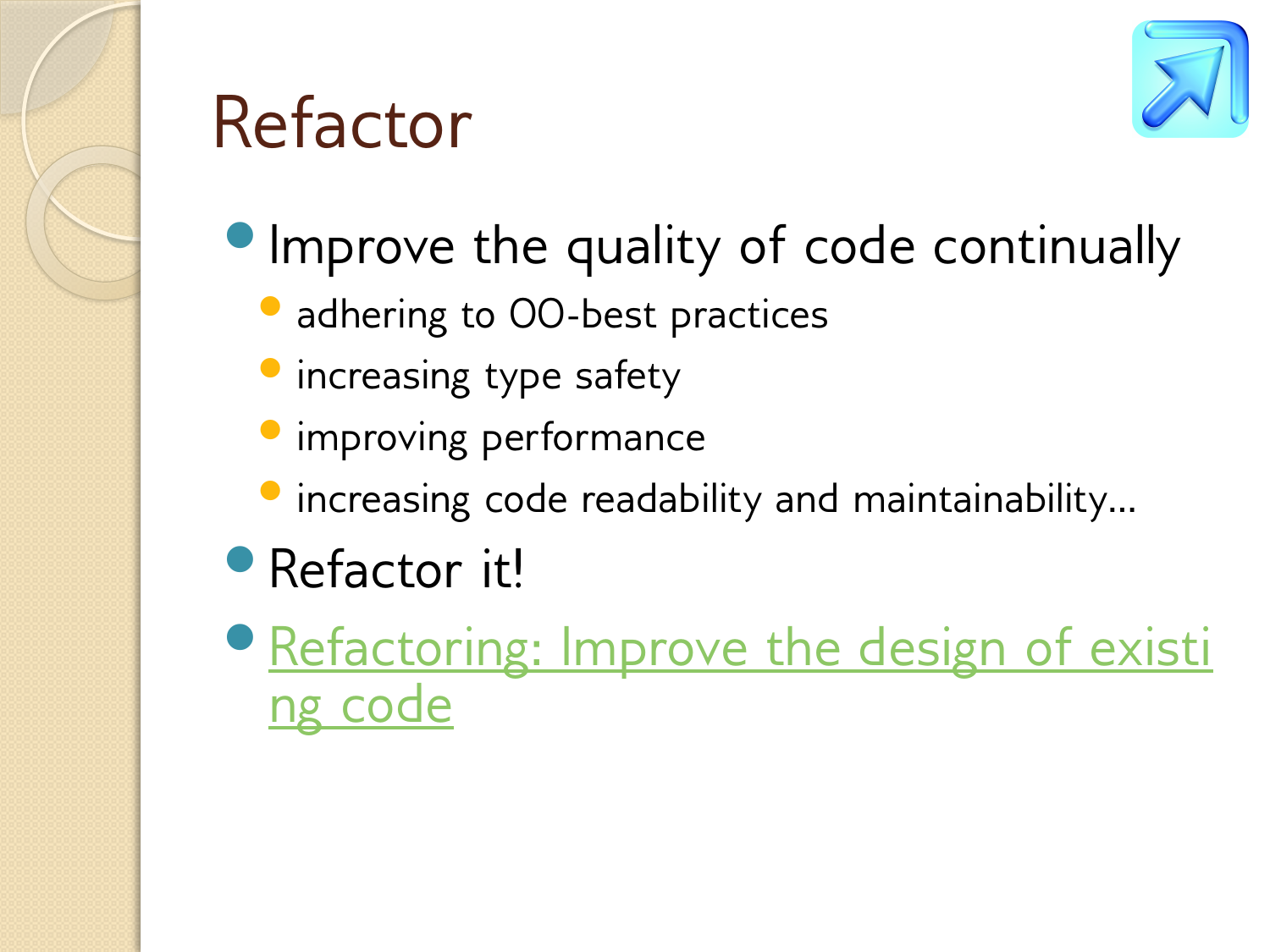

# Refactor
Improve the quality of code continually
adhering to OO-best practices
increasing type safety
improving performance
increasing code readability and maintainability…
Refactor it!
Refactoring: Improve the design of existing code